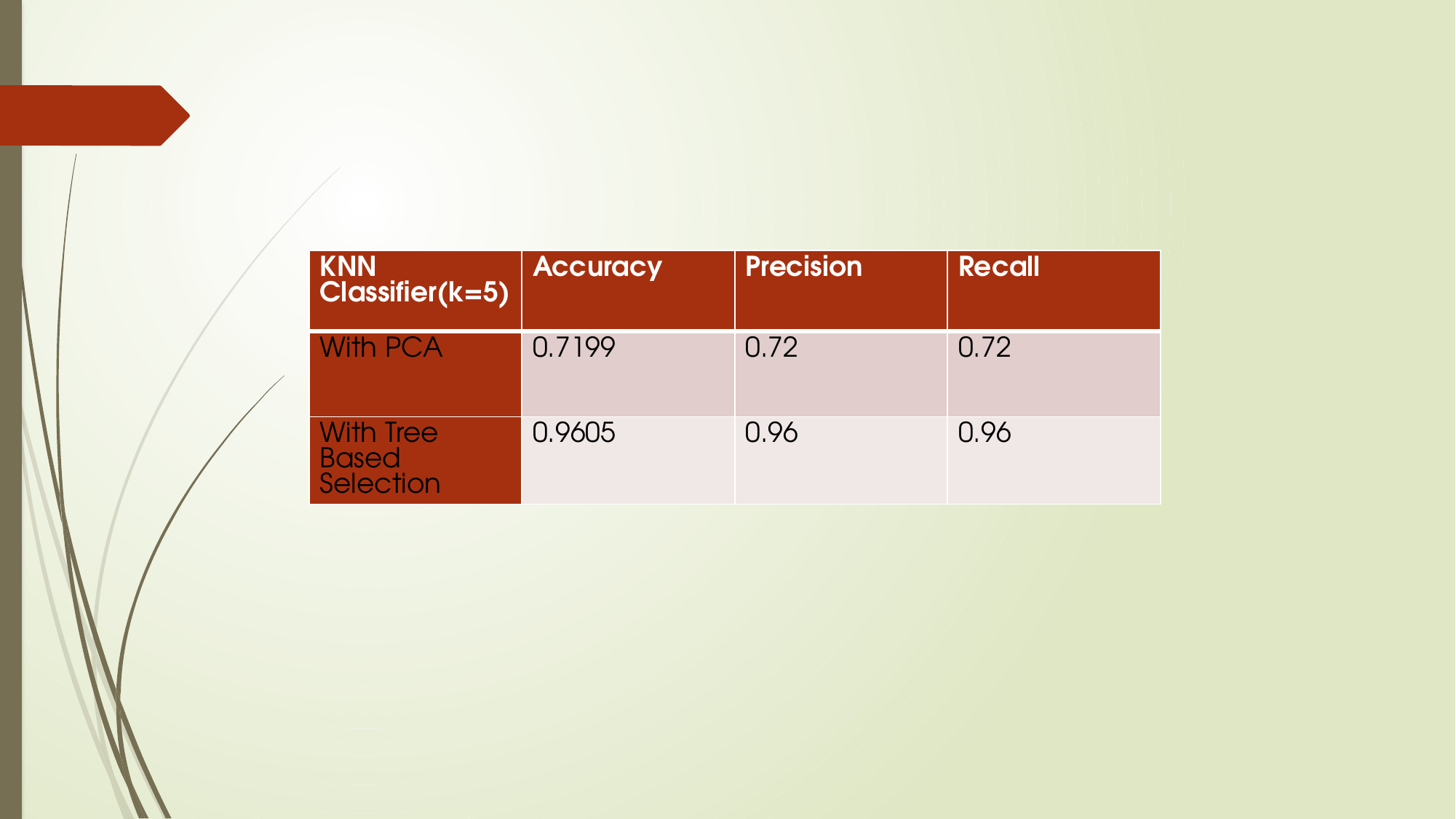

#
| KNN Classifier(k=5) | Accuracy | Precision | Recall |
| --- | --- | --- | --- |
| With PCA | 0.7199 | 0.72 | 0.72 |
| With Tree Based Selection | 0.9605 | 0.96 | 0.96 |